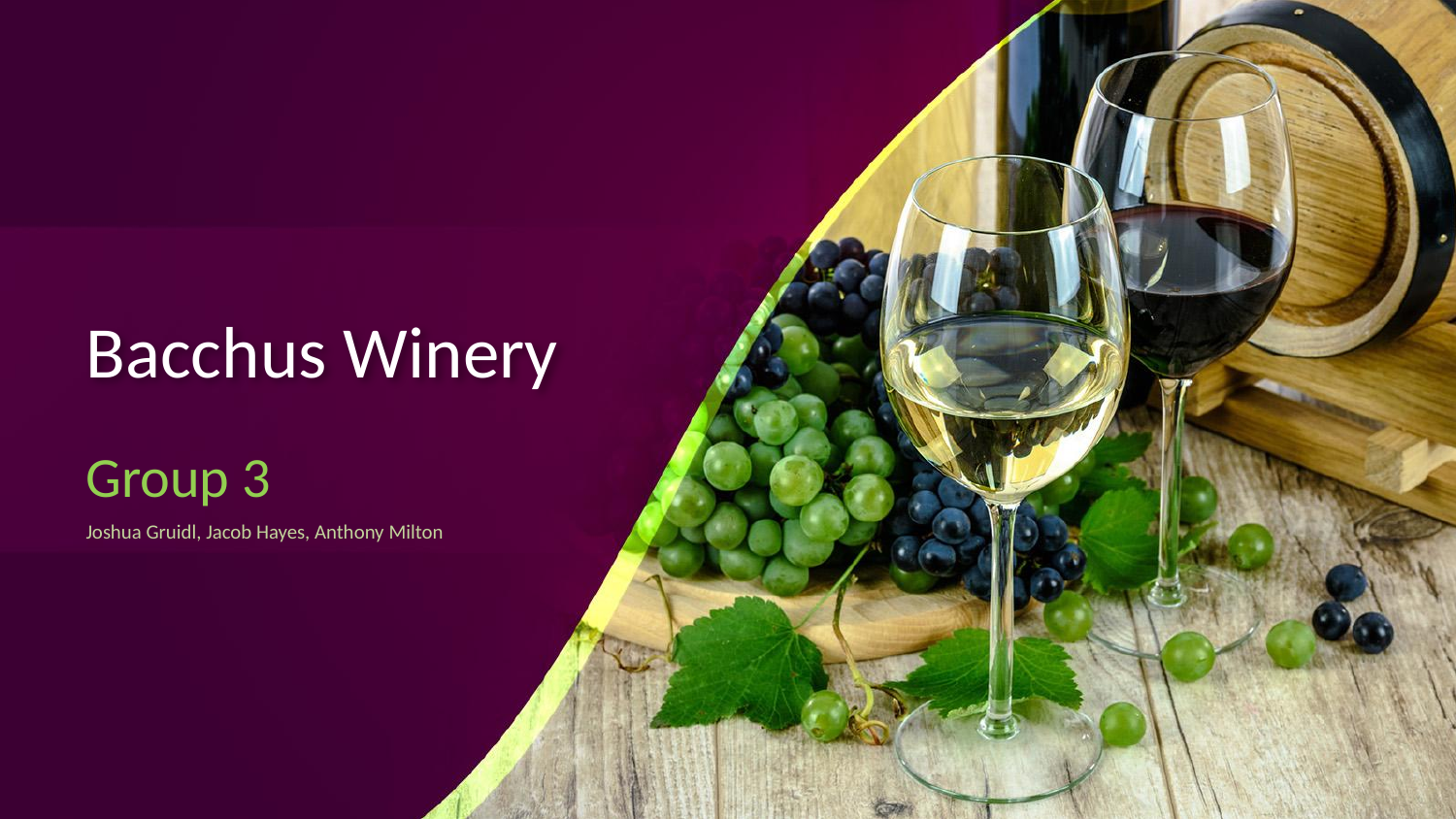

# Bacchus Winery
Group 3
Joshua Gruidl, Jacob Hayes, Anthony Milton